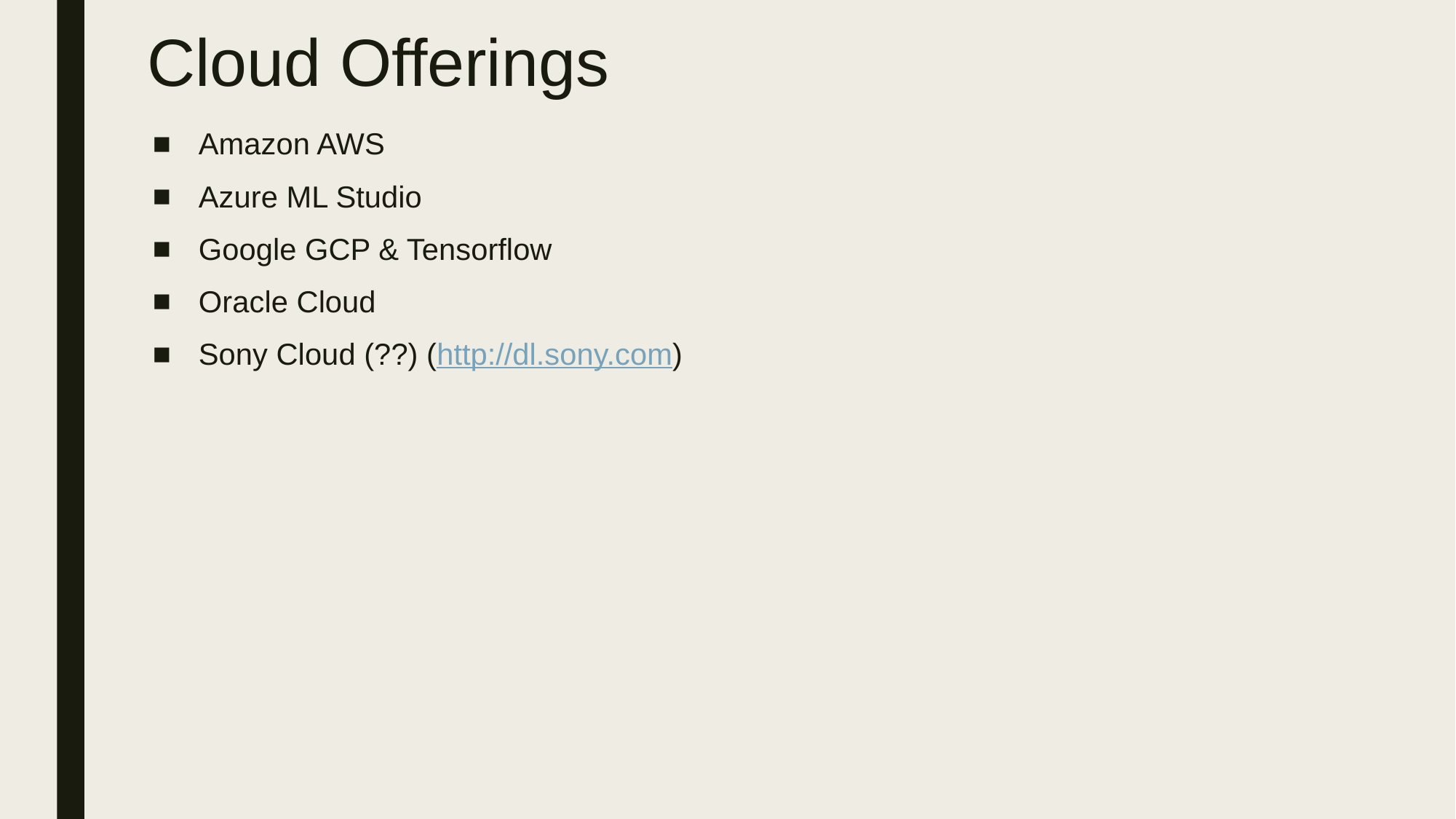

# Cloud Offerings
Amazon AWS
Azure ML Studio
Google GCP & Tensorflow
Oracle Cloud
Sony Cloud (??) (http://dl.sony.com)